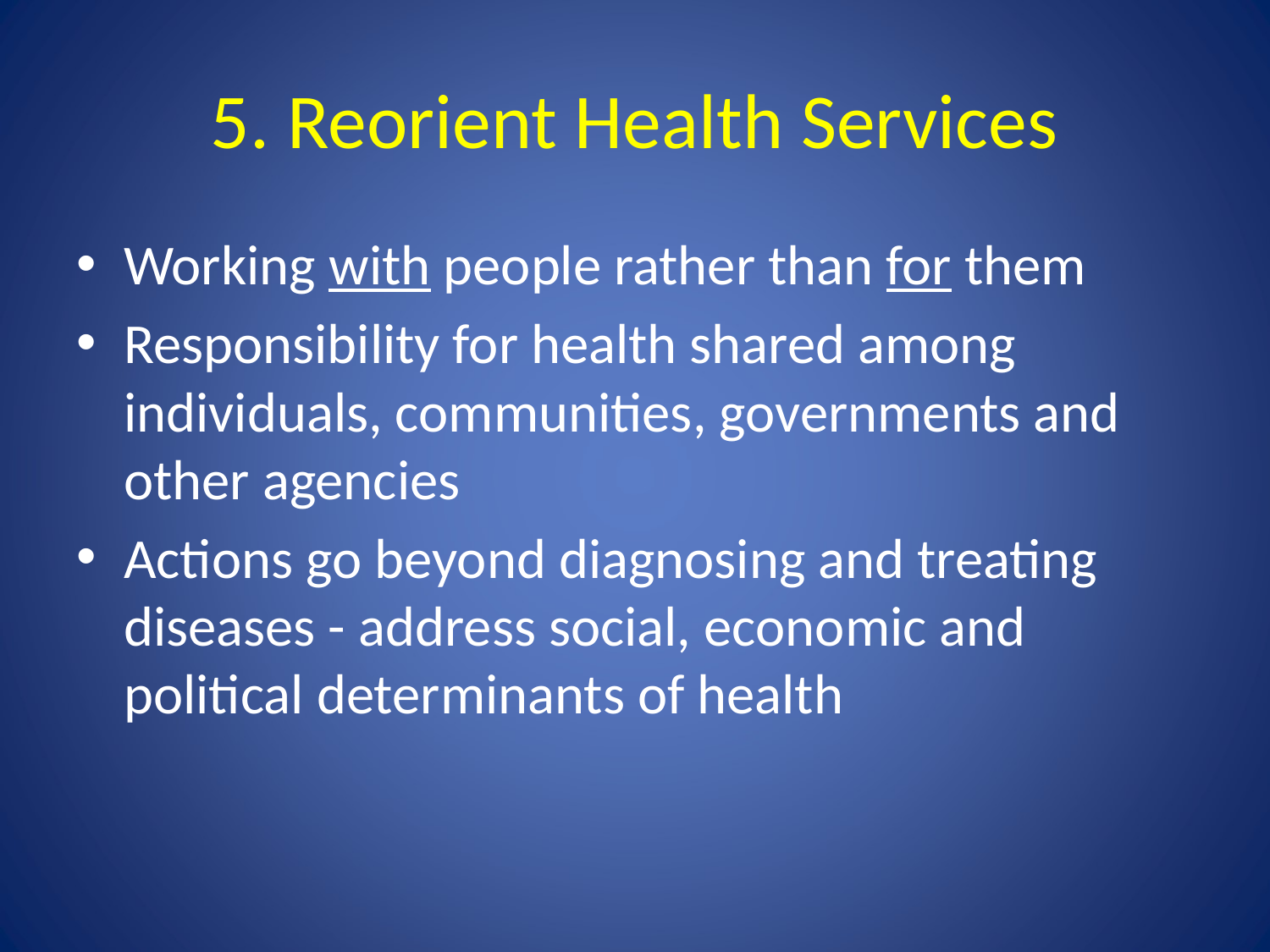

# 5. Reorient Health Services
Working with people rather than for them
Responsibility for health shared among individuals, communities, governments and other agencies
Actions go beyond diagnosing and treating diseases - address social, economic and political determinants of health